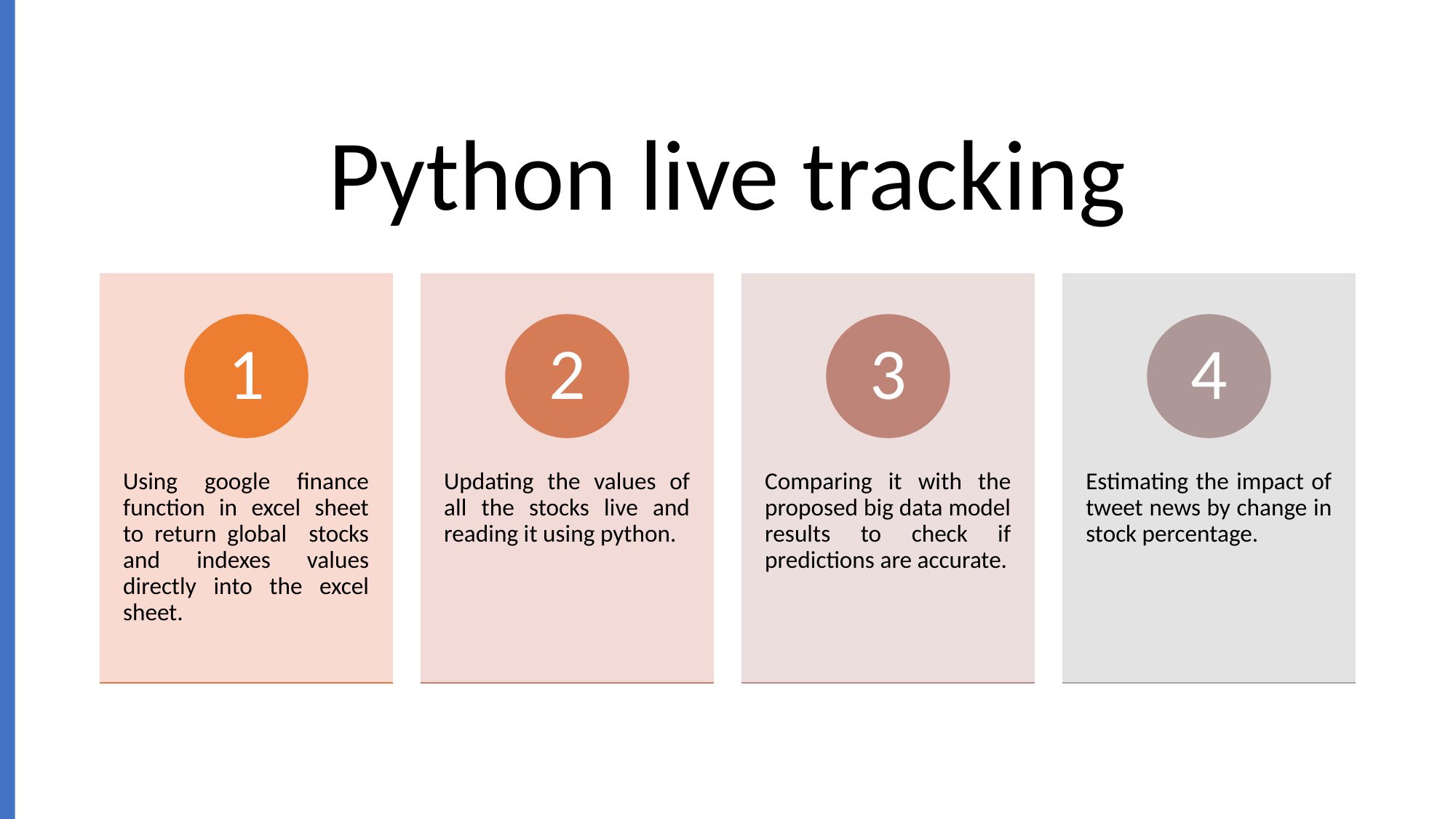

# Python live tracking
Using google finance function in excel sheet to return global  stocks and indexes values directly into the excel sheet.
1
Updating the values of all the stocks live and reading it using python.
2
Comparing it with the proposed big data model results to check if predictions are accurate.
3
Estimating the impact of tweet news by change in stock percentage.
4